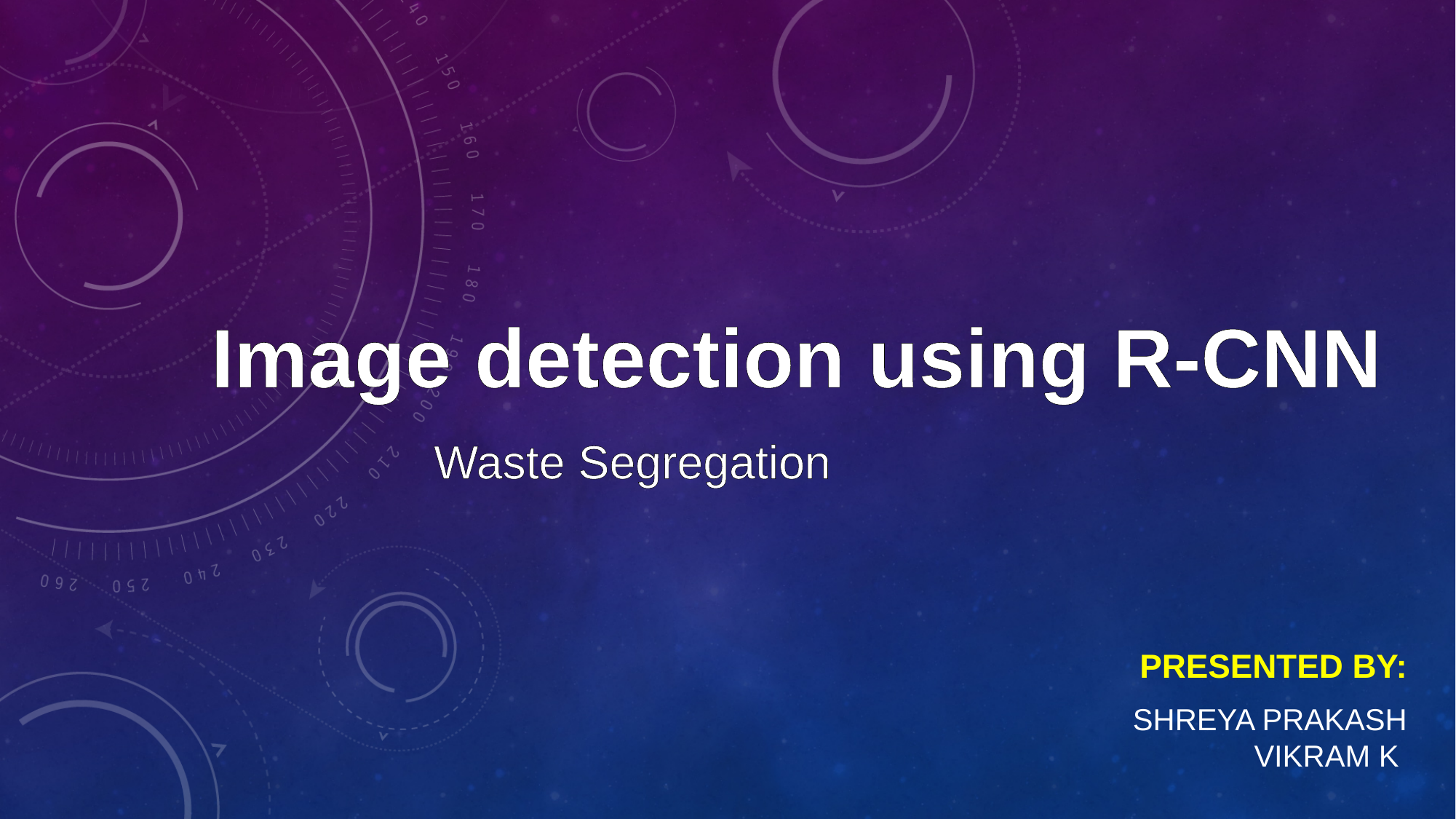

# Image detection using R-CNN
Waste Segregation
Presented by:
Shreya Prakash
Vikram K